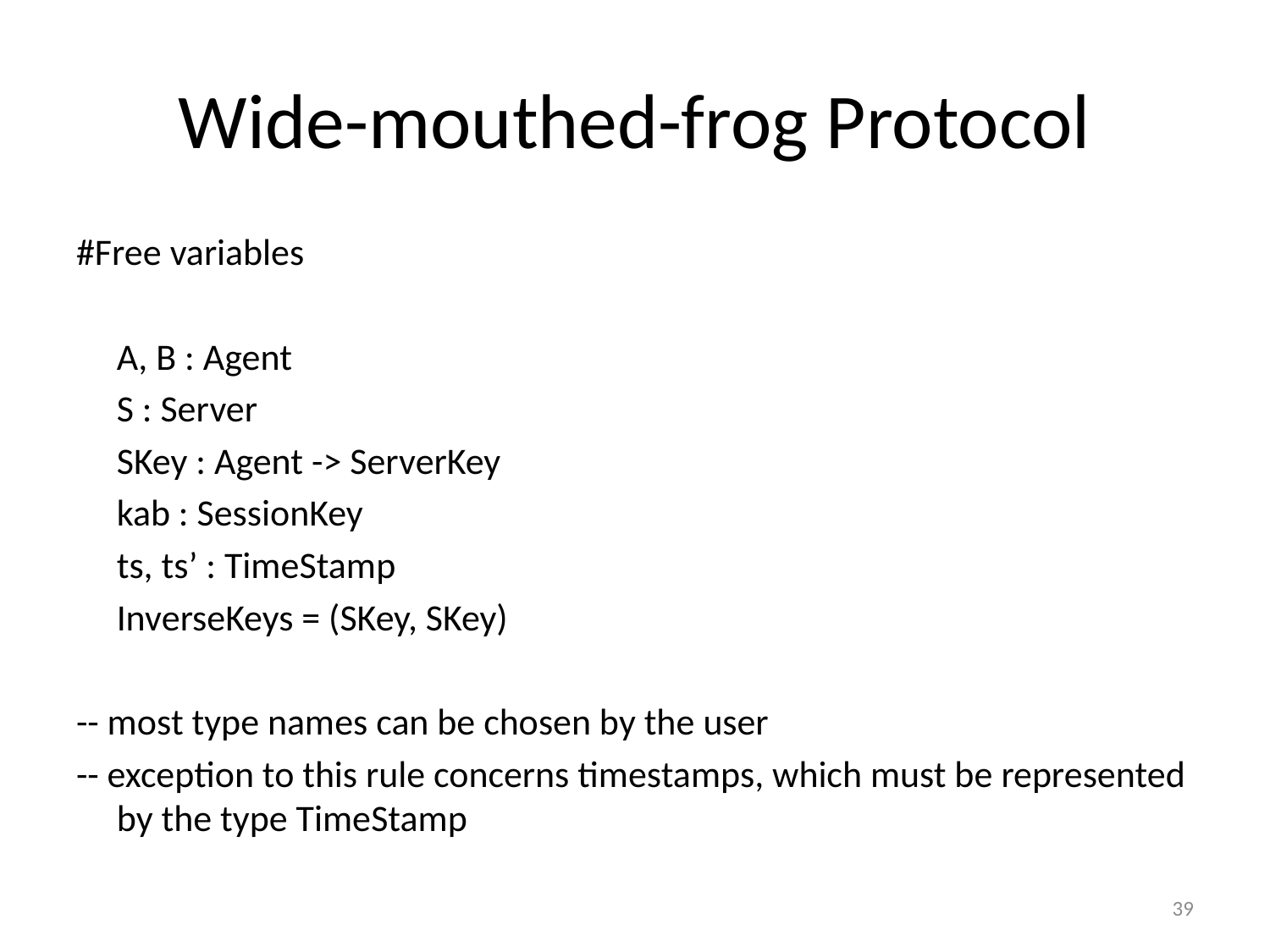

# Wide-mouthed-frog Protocol
#Free variables

	A, B : Agent
	S : Server
	SKey : Agent -> ServerKey
	kab : SessionKey
	ts, ts’ : TimeStamp
	InverseKeys = (SKey, SKey)

-- most type names can be chosen by the user
-- exception to this rule concerns timestamps, which must be represented by the type TimeStamp
39